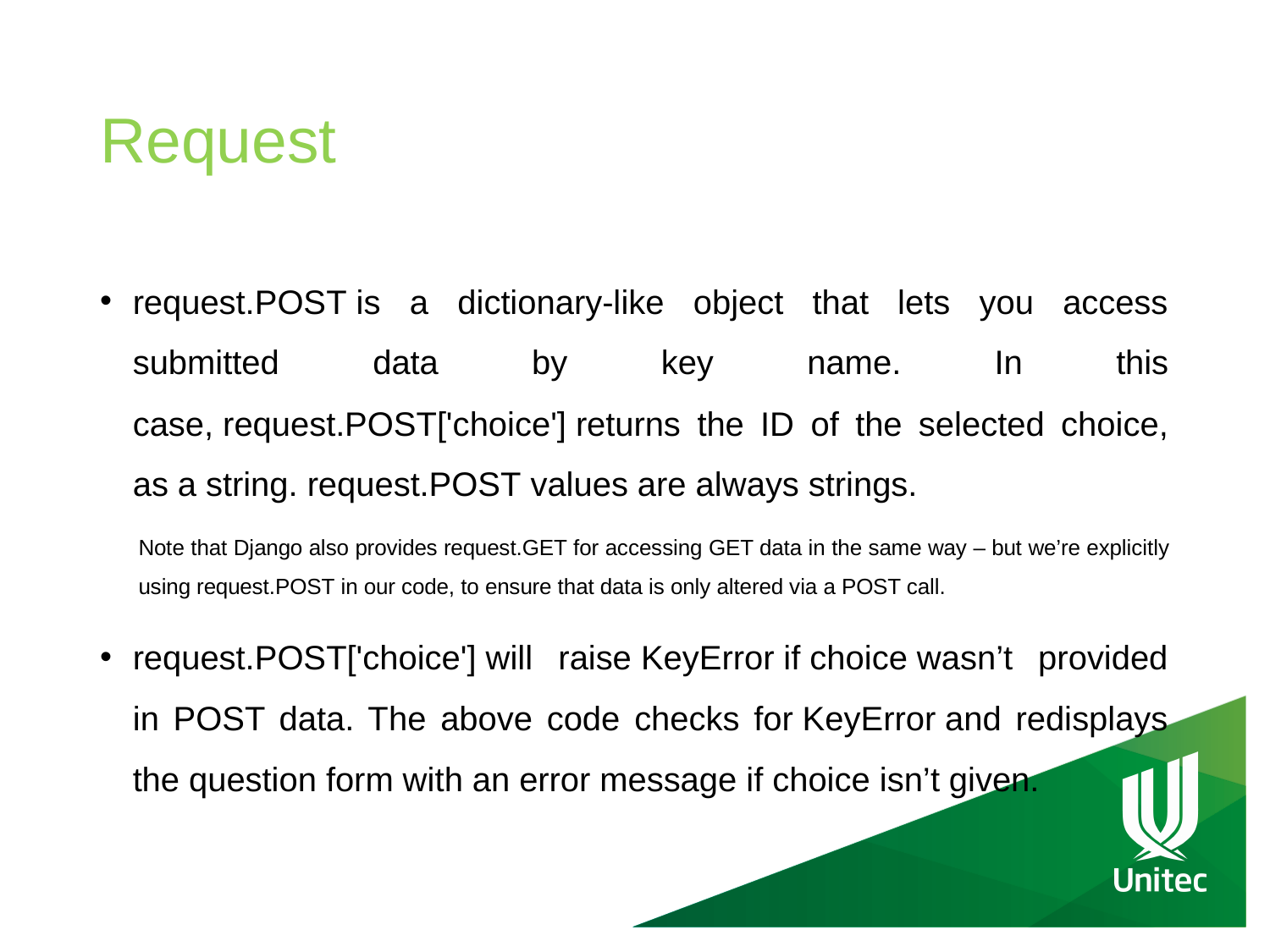

# Request
request.POST is a dictionary-like object that lets you access submitted data by key name. In this case, request.POST['choice'] returns the ID of the selected choice, as a string. request.POST values are always strings.
Note that Django also provides request.GET for accessing GET data in the same way – but we’re explicitly using request.POST in our code, to ensure that data is only altered via a POST call.
request.POST['choice'] will raise KeyError if choice wasn’t provided in POST data. The above code checks for KeyError and redisplays the question form with an error message if choice isn’t given.